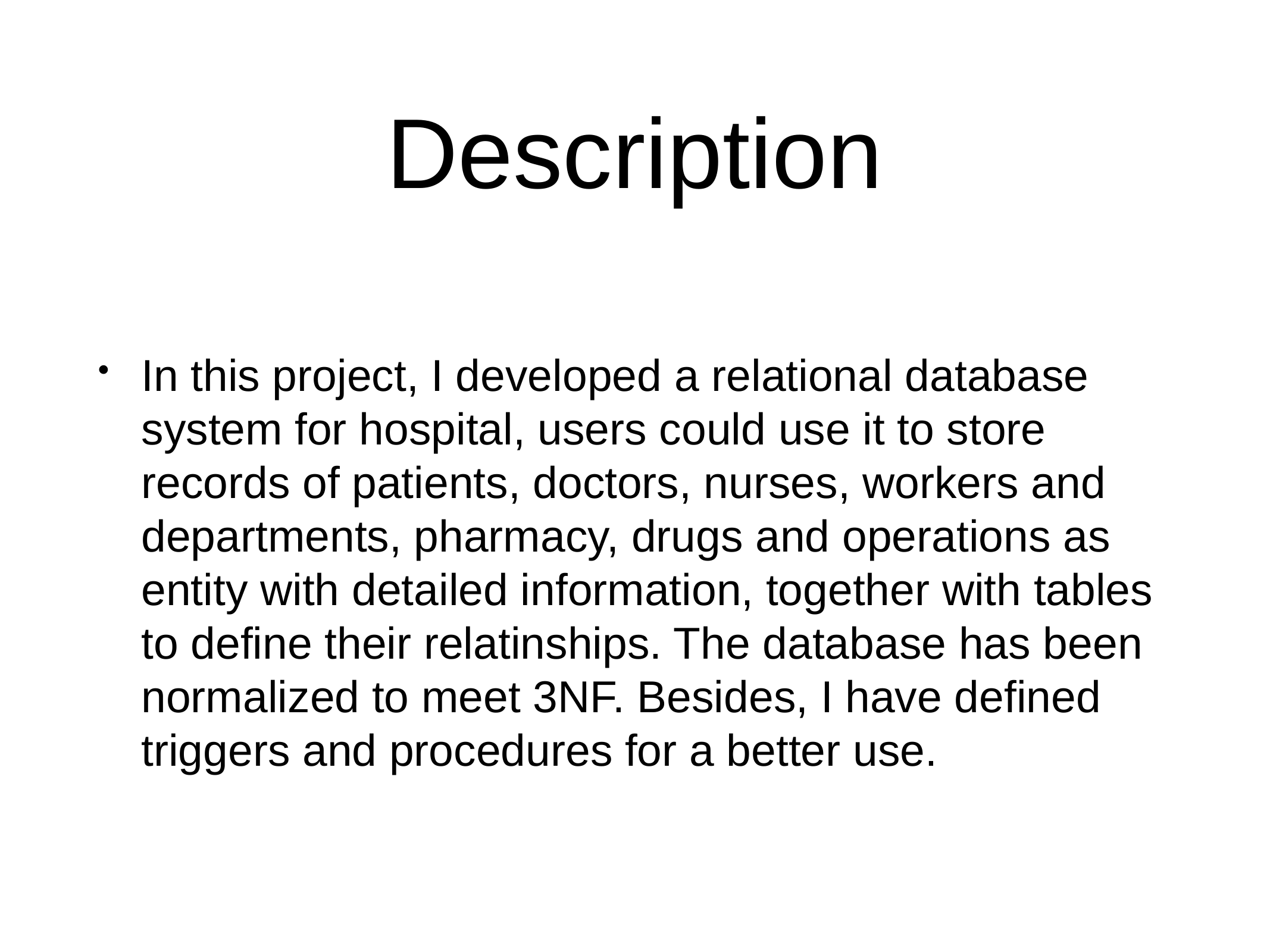

# Description
In this project, I developed a relational database system for hospital, users could use it to store records of patients, doctors, nurses, workers and departments, pharmacy, drugs and operations as entity with detailed information, together with tables to define their relatinships. The database has been normalized to meet 3NF. Besides, I have defined triggers and procedures for a better use.